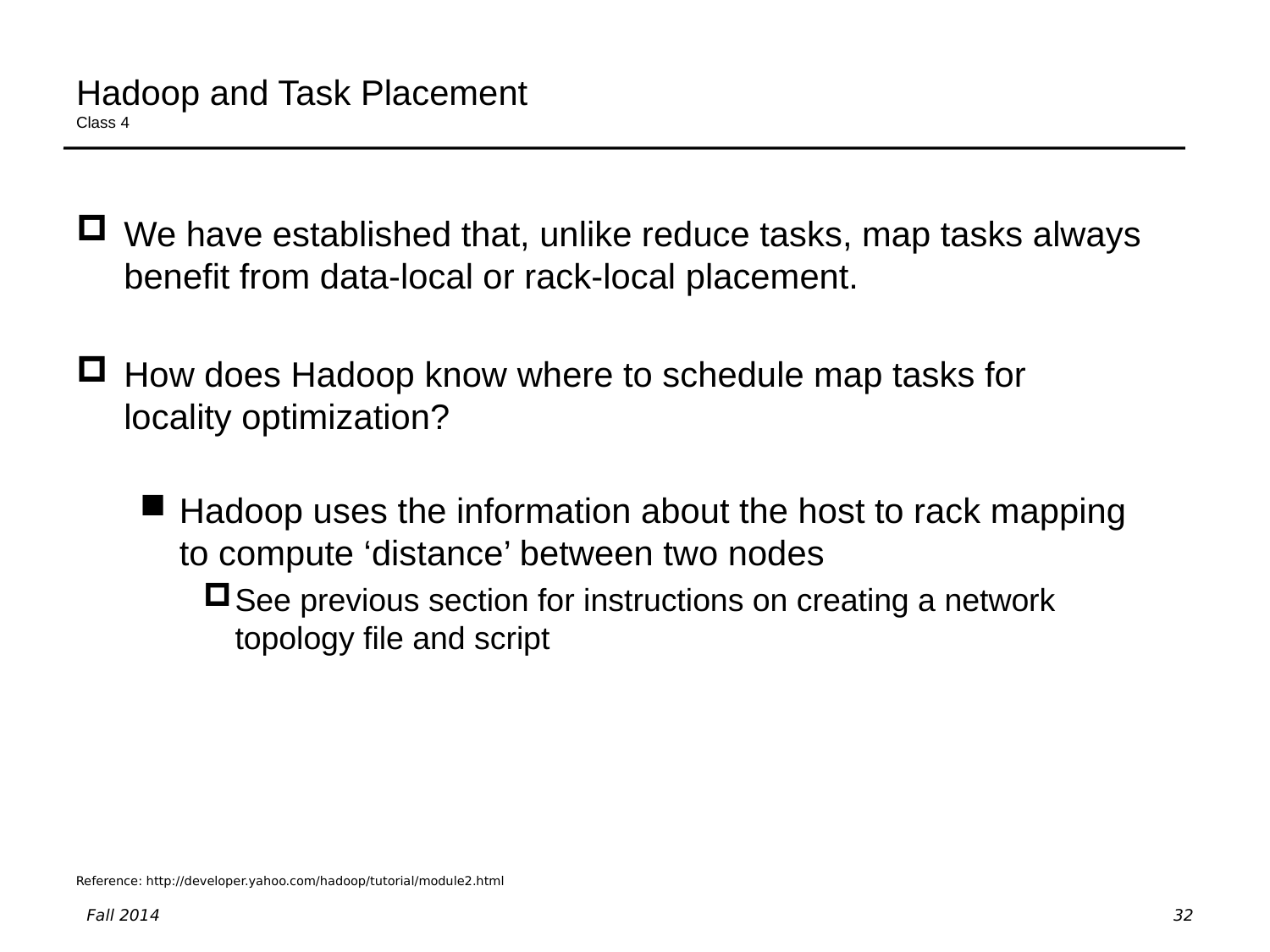

# Hadoop and Task Placement Class 4

We have established that, unlike reduce tasks, map tasks always benefit from data-local or rack-local placement.

How does Hadoop know where to schedule map tasks for locality optimization?

Hadoop uses the information about the host to rack mapping to compute ‘distance’ between two nodes
See previous section for instructions on creating a network topology file and script

Reference: http://developer.yahoo.com/hadoop/tutorial/module2.html
32